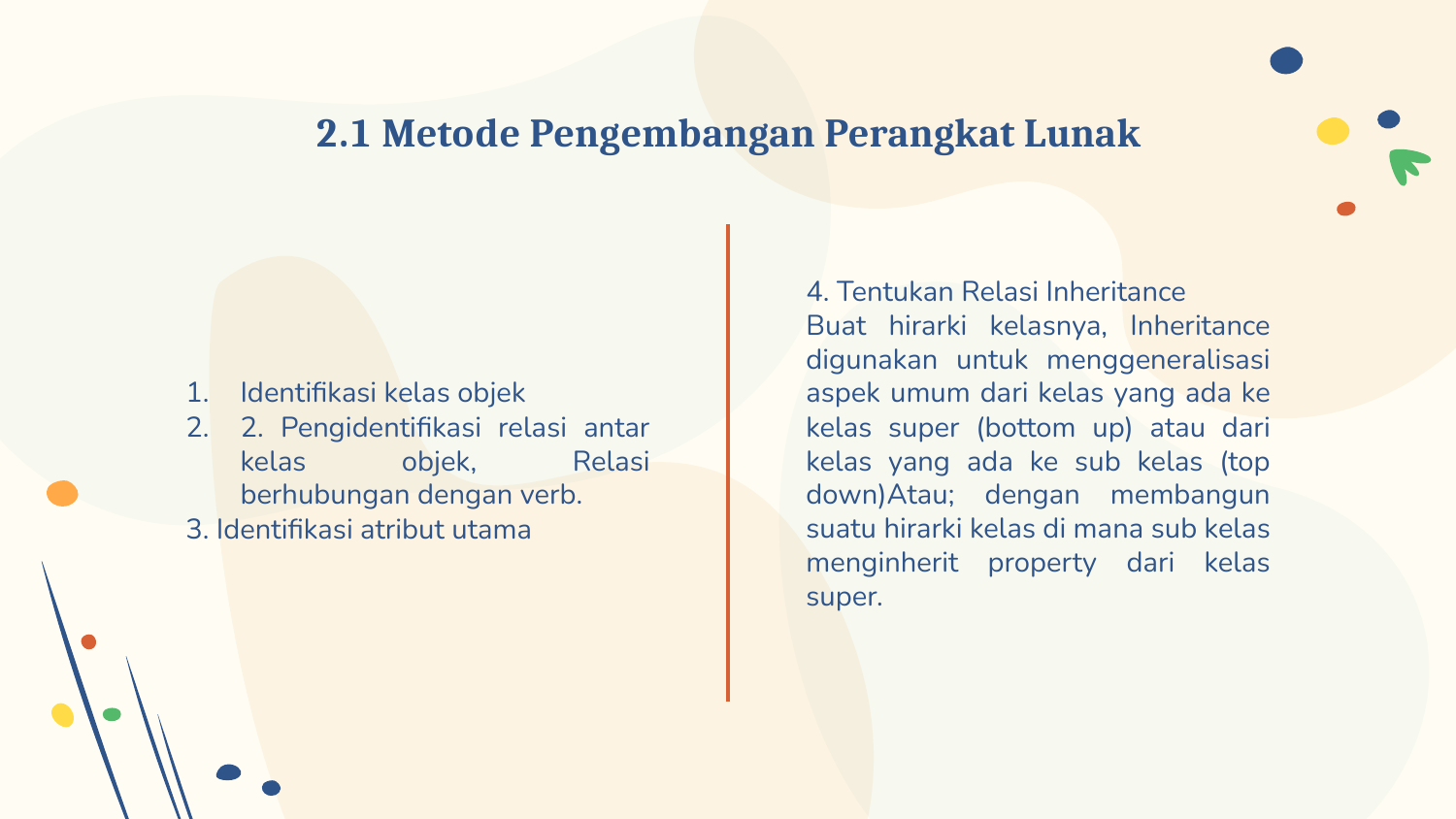

# 2.1 Metode Pengembangan Perangkat Lunak
Identifikasi kelas objek
2. Pengidentifikasi relasi antar kelas objek, Relasi berhubungan dengan verb.
3. Identifikasi atribut utama
4. Tentukan Relasi Inheritance
Buat hirarki kelasnya, Inheritance digunakan untuk menggeneralisasi aspek umum dari kelas yang ada ke kelas super (bottom up) atau dari kelas yang ada ke sub kelas (top down)Atau; dengan membangun suatu hirarki kelas di mana sub kelas menginherit property dari kelas super.